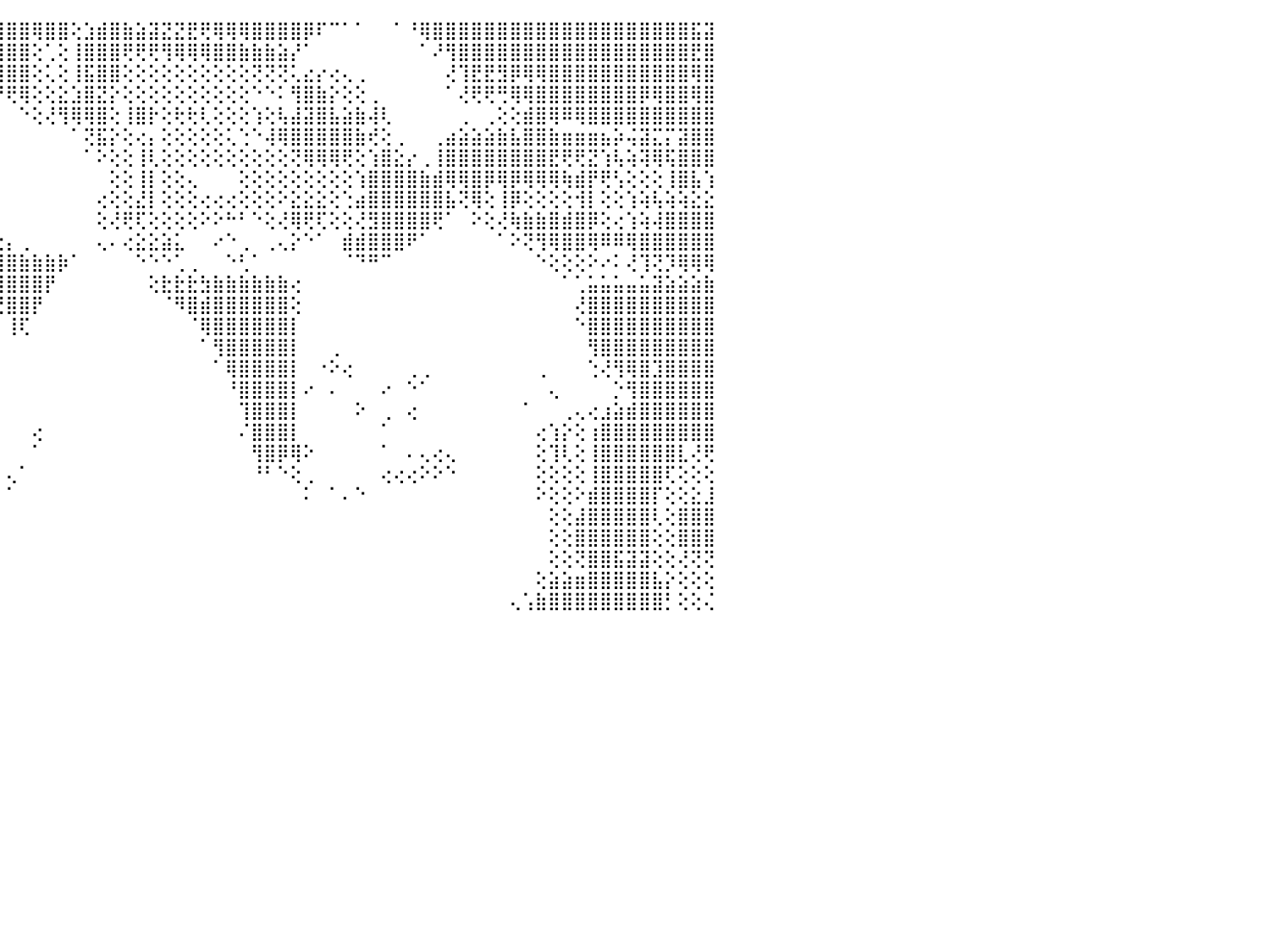

⣿⣿⣿⣿⡿⢿⣿⣿⣿⣟⣽⣿⣿⣿⣿⣿⣿⣿⣿⣿⣿⣿⣿⣿⣿⡿⢿⢟⢏⢕⢕⢜⢕⢕⢕⢕⢕⢕⢅⢾⣿⣿⣿⣿⣿⣿⣿⢿⣿⣿⢕⣱⣾⣿⣷⣵⣽⣝⣝⣟⢟⢿⢿⢿⣿⣿⣿⣿⡿⠏⠉⠁⠁⠀⠀⠁⠘⢿⣿⣿⣿⣿⣿⣿⣿⣿⣿⣿⣿⣿⣿⣿⣿⣿⣿⣿⣿⣿⣯⣽⠀
⢟⢟⢟⢕⢕⢕⢸⣿⣿⣿⣿⣿⣿⣿⣿⡿⡿⢿⢿⠟⢟⢏⢝⢍⢕⢕⢕⢕⢕⢕⢕⢕⢕⢕⢕⢑⢑⠑⠀⢕⢸⣿⣿⣿⣿⣿⣿⢕⢁⢕⢸⣿⣿⣿⢟⢟⢟⢻⢿⢿⢿⣿⣿⣷⣷⣷⣵⡜⠁⠀⠀⠀⠀⠀⠀⠀⠀⠁⠜⢻⣿⣿⣿⣿⣿⣿⣿⣿⣿⣿⣿⣿⣿⣿⣿⣿⣿⣿⣟⣿⠀
⢕⢕⢕⢕⢕⢕⢸⣿⡿⡿⢟⠟⢋⢑⢕⢅⢕⢔⢕⢕⢕⢕⢕⠕⢕⢕⢅⢕⢕⢕⢕⢕⢕⢕⢕⠕⠕⠀⠀⠕⢸⣿⣿⣿⣿⣿⣿⢕⢅⢕⢸⣯⣿⣿⢕⢕⢕⢕⢕⢕⢕⢕⢕⢕⢝⢝⢝⢅⣔⡔⢔⢄⢀⠀⠀⠀⠀⠀⠀⢜⢹⣟⣟⣻⡿⢿⢿⣿⣿⣿⣿⣿⣿⣿⣿⣿⣿⣿⢿⣿⠀
⢕⢕⢕⢕⢕⢕⢕⢕⢕⢕⢕⢕⢕⢕⢕⢅⢕⢕⢕⢕⢕⠕⠕⢕⢾⣥⡕⢕⢕⠁⠀⠀⠀⠀⠀⢄⢀⠀⠀⣀⣸⣿⢿⢟⠟⢟⢿⢕⢕⣕⣱⣿⣝⡕⢕⢕⢕⢕⢕⢕⢕⢕⢕⢕⠑⠑⠅⢻⣿⣷⡕⢕⢕⢀⠀⠀⠀⠀⠀⠁⢜⢟⢟⢛⢿⢿⣿⣿⣿⣿⣿⣿⣿⣿⡿⢿⣿⣿⢿⣿⠀
⣕⣱⣕⢕⢕⢕⢕⢕⢕⢕⢕⢕⢕⢕⢕⢕⢕⠀⠀⢀⢄⢀⣀⢕⣿⣿⣿⡇⢕⢄⢄⢔⢔⢔⢔⢕⢕⢔⢕⢟⠉⠁⠀⠀⠀⠀⠑⢕⢜⢻⢿⢿⣿⢕⢸⣿⡗⢕⢗⢗⢇⢕⢕⢕⢱⢕⢧⣼⣽⣿⣧⣵⣷⢼⢇⠀⠀⠀⠀⠀⢀⠀⢀⢕⢕⣾⣿⢿⠿⢿⣿⣿⣿⣿⣿⣿⣿⣿⣿⣿⠀
⣿⣧⣵⣵⣕⢕⢕⢕⢕⢕⣕⣕⡕⢕⢕⢕⢕⢶⠇⠕⢕⢜⢛⢗⢿⣿⣿⡇⢕⢁⢁⢄⣤⣤⣤⣵⢕⢕⠕⠁⠀⠀⠀⠀⠀⠀⠀⠀⠀⠀⠁⢝⣯⡕⢕⢔⡄⢕⢕⢕⢕⢕⢅⢑⠑⢼⢿⣿⣿⣿⣿⣿⣷⢞⢕⢀⠀⠀⢀⣴⣵⣵⣵⣷⣧⣿⣿⣷⣶⣶⣶⣦⡵⢬⣽⣍⡍⣽⣿⣿⠀
⣏⣝⣝⢝⢝⢕⢕⢕⢕⣜⣟⣟⣇⡕⢕⢕⢕⢕⢕⢕⢕⢕⢕⢕⢜⢟⣛⣕⢕⢕⢕⢕⣿⣿⣿⡟⢕⢕⠀⠀⠀⠀⠀⠀⠀⠀⠀⠀⠀⠀⠀⠁⠕⢕⢕⢸⢇⢕⢕⢕⢕⢕⢕⢕⢕⢕⢕⢝⢿⢿⢿⢟⢕⢱⣿⣕⡔⢀⢸⣿⣿⣿⣿⣿⣿⣿⣿⣟⢟⢟⣝⢱⢧⢵⢽⢿⢯⣿⣿⣿⠀
⢛⠟⢛⢟⢕⡕⢟⢟⢟⢝⢝⢙⢝⢯⢵⢷⢵⣵⣵⠵⠵⠵⠕⢕⢕⢸⢿⢿⢕⢕⢕⢕⢟⢟⢟⢕⢕⢕⢀⠀⠀⠀⠀⠀⠀⠀⠀⠀⠀⠀⠀⠀⠀⢕⢕⢸⡇⢕⢕⢄⠀⠀⠀⢕⢕⢕⢕⢕⢕⢕⢕⢕⢱⣿⣿⣿⣿⣷⣾⢿⢿⣿⡿⢿⡿⢿⢿⢿⢷⣾⡟⢟⢣⢕⢕⢕⢸⣿⣧⢱⠀
⣷⣷⣷⣷⢿⢕⢕⠗⢇⢕⣵⣷⣕⣅⣄⣄⣵⡿⣿⣧⡔⢄⢀⠀⠀⢣⣵⢕⢕⢕⢕⢅⢅⢅⢅⢅⢕⢕⡇⠀⢄⢄⠀⠀⠀⠀⠀⠀⠀⠀⠀⠀⢔⢕⢕⣜⡇⢕⢕⢕⢔⢔⢔⢕⢕⢕⠕⣕⣕⣕⢕⢑⣴⣿⣿⣿⣿⣿⣿⣧⢝⢿⢕⢸⡿⢕⢕⢕⢕⢺⡇⢕⢕⢱⢵⢧⢵⢵⣕⣕⠀
⣿⣿⣿⣿⢵⢔⢔⢴⢕⢜⢿⣿⣿⣿⣿⣿⣿⣿⣷⣾⣾⣿⣿⣿⣿⣧⣵⡕⢕⣀⣺⣷⡆⢕⢕⢕⢑⢕⣿⢔⣷⣜⢔⢄⠀⠀⠀⠀⠀⠀⠀⠀⢕⢜⢟⢏⢕⢕⢕⢕⠕⠕⠓⠃⠑⢕⢜⢿⢟⢏⢕⢕⢜⣻⣿⣿⣿⣿⢟⠁⠀⠕⢕⢜⢷⣷⣷⣿⣾⣿⡿⢕⢔⢱⢵⢼⣿⣿⣿⣿⠀
⢹⣵⣷⡕⠕⢅⢕⠑⠁⠁⠘⠟⢿⠿⠇⠘⠿⠿⢿⢿⠿⠿⠿⢿⢿⢿⢿⢟⢕⠅⠟⠛⣧⡕⠰⠤⠄⠀⢻⣷⣿⡝⢕⣵⣕⡄⢀⠀⠀⠀⠀⠀⢄⠄⢔⣕⣕⣵⣅⠀⠀⠔⠑⢀⠀⢀⢄⡕⠑⠁⠀⣾⣾⣿⣿⣿⠟⠁⠀⠀⠀⠀⠀⠁⠕⢝⢻⢿⣿⣿⢿⠿⠿⢿⣿⣿⣿⣿⣿⣿⠀
⢸⣿⣿⣷⣿⣷⣷⣴⣴⣔⢄⢀⢐⠐⠀⠀⠀⠀⠁⠁⠁⠑⠑⢑⠑⠑⢔⢕⢕⢔⢔⢄⢌⢅⠀⠀⠄⠤⠁⢝⡿⢇⢜⣿⣿⣿⣷⣷⣷⡷⠁⠀⠀⠀⠀⠑⠑⠑⢁⢀⠀⠀⠑⢃⠁⠀⠀⠀⠀⠀⠀⠈⠙⠛⠉⠀⠀⠀⠀⠀⠀⠀⠀⠀⠀⠀⠑⢕⢕⢕⠕⠔⠅⢜⢹⢝⡹⢿⢿⢿⠀
⢜⢝⢙⢝⢻⣿⣿⣿⣿⣿⣿⣷⣷⣷⣕⢔⢰⢄⢄⢄⢄⣄⣄⣄⡄⣄⣕⣽⣿⣿⣷⣷⣷⣧⣵⣷⣷⣆⢕⢕⢕⣕⢕⢘⣿⣿⣿⣿⡟⠀⠀⠀⠀⠀⠀⠀⢕⣗⣗⣗⣳⣷⣷⣷⣷⣷⣷⢔⠀⠀⠀⠀⠀⠀⠀⠀⠀⠀⠀⠀⠀⠀⠀⠀⠀⠀⠀⠀⠁⢁⣥⣥⣥⣤⣥⣽⣵⣵⣵⣷⠀
⢕⢕⢕⢕⢜⣿⣿⣿⣿⣿⣿⣿⣿⣿⣿⣿⢇⠜⢝⣿⣿⣿⣿⣿⣿⣿⣿⣿⣿⣿⣿⣿⣿⣿⣿⣿⣿⣿⣿⢷⢕⢄⢅⢕⢝⣿⣿⡟⠀⠀⠀⠀⠀⠀⠀⠀⠀⠈⠻⣿⣾⣿⣿⣿⣿⣿⣿⢕⠀⠀⠀⠀⠀⠀⠀⠀⠀⠀⠀⠀⠀⠀⠀⠀⠀⠀⠀⠀⠀⢜⣿⣿⣿⣿⣿⣿⣿⣿⣿⣿⠀
⣵⣵⣕⣱⣵⣿⣿⣿⣿⣿⣿⣿⣿⣿⣿⡏⠀⠀⠁⠜⣿⣿⣿⣿⣿⣿⣿⣿⣿⣿⣿⣿⣿⣿⣿⣿⣿⣿⣷⣷⣷⣾⣿⡇⠀⢸⢏⠀⠀⠀⠀⠀⠀⠀⠀⠀⠀⠀⠀⠈⢿⣿⣿⣿⣿⣿⣿⡇⠀⠀⠀⠀⠀⠀⠀⠀⠀⠀⠀⠀⠀⠀⠀⠀⠀⠀⠀⠀⠀⠑⣿⣿⣿⣿⣿⣿⣿⣿⣿⣿⠀
⣿⣿⣿⣿⣿⣿⣿⣿⣿⣿⣿⣿⣿⣿⣿⡇⠀⠀⠀⠀⢹⣿⣿⣿⣿⣿⣿⣿⣿⣿⣿⣿⣿⣿⣿⣿⣿⣿⣿⣿⣿⣿⣿⠁⠀⠀⠀⠀⠀⠀⠀⠀⠀⠀⠀⠀⠀⠀⠀⠀⠁⢻⣿⣿⣿⣿⣿⡇⠀⠀⢀⠀⠀⠀⠀⠀⠀⠀⠀⠀⠀⠀⠀⠀⠀⠀⠀⠀⠀⠀⢻⣿⣿⣿⣿⣿⣿⣿⣿⣿⠀
⣿⣿⣿⣿⣿⣿⣿⣿⣿⣿⣿⣿⣿⣿⣿⣧⠀⠀⠀⠀⠀⢿⣿⣿⣿⣿⣿⣿⣿⣿⣿⣿⣿⣿⣿⣿⣿⣿⣿⣿⣿⣿⡇⠀⠀⠀⠀⠀⠀⠀⠀⠀⠀⠀⠀⠀⠀⠀⠀⠀⠀⠁⢿⣿⣿⣿⣿⡇⠀⠐⠕⢔⠀⠀⠀⠀⢀⢀⠀⠀⠀⠀⠀⠀⠀⠀⢀⠀⠀⠀⢑⢜⢻⢿⣿⣹⣿⣿⣿⣿⠀
⣿⣿⣿⣿⣿⣿⣿⣿⣿⣿⣿⣿⣿⣿⣿⣿⡔⠀⠀⠀⠀⢸⣿⣿⣿⣿⣿⣿⣿⣿⣿⣿⣿⣿⣿⣿⣿⣿⣿⣿⣿⣿⠇⠀⠀⠀⠀⠀⠀⠀⠀⠀⠀⠀⠀⠀⠀⠀⠀⠀⠀⠀⠘⣿⣿⣿⣿⡇⠔⠀⠄⠀⠀⠀⠔⠀⠑⠁⠀⠀⠀⠀⠀⠀⠀⠀⠀⢄⠀⠀⠀⠀⡑⢻⣿⣿⣿⣿⣿⣿⠀
⣿⣿⣿⣿⣿⣿⣿⣿⣿⣿⣿⣿⣿⣿⣿⣿⣿⣔⠀⠀⠀⢹⣿⣿⣿⣿⣿⣿⣿⣿⣿⣿⣿⣽⡻⣿⣿⣿⣿⣿⣿⣿⠀⠀⠀⠀⠀⠀⠀⠀⠀⠀⠀⠀⠀⠀⠀⠀⠀⠀⠀⠀⠀⢹⣿⣿⣿⡇⠀⠀⠀⠀⠕⠀⢀⠀⢔⠀⠀⠀⠀⠀⠀⠀⠀⠁⠀⠀⢀⢄⢔⣰⣵⣾⣿⣿⣿⣿⣿⣿⠀
⣿⣿⣿⣿⣿⣿⣿⣿⣿⣿⣿⣿⣿⣿⣿⣿⣿⣿⡇⠀⠀⢻⢟⢟⢿⣿⣿⡿⢿⣿⣿⢕⢿⣿⣿⣾⣿⣿⣿⣿⣿⡏⠀⠀⠀⠀⠀⢔⠀⠀⠀⠀⠀⠀⠀⠀⠀⠀⠀⠀⠀⠀⠀⠌⣿⣿⣿⡇⠀⠀⠀⠀⠀⠀⠁⠀⠀⠀⠀⠀⠀⠀⠀⠀⠀⠀⢔⢱⡕⢕⢰⣿⣿⣿⣿⣿⣿⣿⣿⣿⠀
⣿⣿⣿⣿⣿⣿⣿⣿⣿⣿⣿⣿⣿⣿⣿⣿⣿⣿⣿⠀⠈⠁⠀⠀⠀⠙⡝⢵⣾⣿⢇⠕⠈⢛⢟⣻⣿⣿⣿⣿⣿⠑⠀⠀⠀⠀⠀⠁⠀⠀⠀⠀⠀⠀⠀⠀⠀⠀⠀⠀⠀⠀⠀⠀⢻⣿⡿⢿⠕⠀⠀⠀⠀⠀⠁⠀⠄⢄⢔⢄⠀⠀⠀⠀⠀⠀⢕⢹⢇⢕⢸⣿⣿⣿⣿⣿⣿⣇⢜⢟⠀
⣿⣿⣿⣿⣿⣿⣿⣿⣿⣿⣿⣿⣿⣿⣿⣿⣿⡿⢏⢄⠀⠀⠀⠀⠀⢀⢱⣼⣿⢟⢱⣵⣿⣿⣿⣿⣿⣿⣿⣿⣿⠀⠀⠀⠀⢄⠁⠀⠀⠀⠀⠀⠀⠀⠀⠀⠀⠀⠀⠀⠀⠀⠀⠀⠘⠃⠑⢕⢀⠀⠀⠀⠀⠀⢔⢔⢔⠕⠕⠑⠀⠀⠀⠀⠀⠀⢕⢕⢕⢕⢸⣿⣿⣿⣿⣿⢏⢕⢕⢕⠀
⣿⣿⣿⣿⣿⣿⣿⣿⣿⣿⣿⣿⣿⣿⣿⣿⣿⣧⣵⣥⣤⣴⣴⣶⣶⣷⣷⠇⠑⠑⠜⠟⠟⠛⠛⠟⠟⢻⢿⠙⠀⠀⠀⠀⠀⠁⠀⠀⠀⠀⠀⠀⠀⠀⠀⠀⠀⠀⠀⠀⠀⠀⠀⠀⠀⠀⠀⠀⠅⠀⠁⠄⠑⠀⠀⠀⠀⠀⠀⠀⠀⠀⠀⠀⠀⠀⠕⢕⢕⠕⣾⣿⣿⣿⣿⡏⢕⢕⣕⣸⠀
⣿⣿⣿⣿⣿⣿⣿⣿⣿⣿⣿⣿⣿⣿⣿⣿⣿⣿⣿⣿⣿⣿⣿⣿⣿⣿⢏⠀⠀⠀⠀⠀⠀⠀⠀⠀⠀⠀⠀⠀⠀⠀⠀⠀⠀⠀⠀⠀⠀⠀⠀⠀⠀⠀⠀⠀⠀⠀⠀⠀⠀⠀⠀⠀⠀⠀⠀⠀⠀⠀⠀⠀⠀⠀⠀⠀⠀⠀⠀⠀⠀⠀⠀⠀⠀⠀⠀⢕⢕⣼⣿⣿⣿⣿⣿⢇⢕⣿⣿⣿⠀
⣿⣿⣿⣿⣿⣿⣿⣿⣿⣿⣿⣿⣿⣿⣿⣿⡟⢹⡿⢝⢕⡑⠑⢝⠙⠁⠀⠀⠀⠀⠀⠀⠀⠀⠀⠀⠀⠀⠀⠀⠀⠀⠀⠀⠀⠀⠀⠀⠀⠀⠀⠀⠀⠀⠀⠀⠀⠀⠀⠀⠀⠀⠀⠀⠀⠀⠀⠀⠀⠀⠀⠀⠀⠀⠀⠀⠀⠀⠀⠀⠀⠀⠀⠀⠀⠀⠀⢕⢕⣿⣿⣿⣿⣿⣿⢕⢕⣿⣿⣿⠀
⣿⣿⣿⣿⣿⣿⣿⣿⣿⣿⣿⣿⣿⡿⢏⠁⠀⢸⡇⠑⢙⢃⠀⠀⠀⠀⠀⠀⠀⠀⠀⠀⠀⠀⠀⠀⠀⠀⠀⠀⠀⠀⠀⠀⠀⠀⠀⠀⠀⠀⠀⠀⠀⠀⠀⠀⠀⠀⠀⠀⠀⠀⠀⠀⠀⠀⠀⠀⠀⠀⠀⠀⠀⠀⠀⠀⠀⠀⠀⠀⠀⠀⠀⠀⠀⠀⠀⢕⢕⢝⣿⣿⣯⣽⣽⢕⢕⢜⢝⢝⠀
⣿⣿⣿⣿⣿⣿⣿⣿⣿⣿⣿⣿⣏⣵⡕⠕⠕⠜⠃⠀⠁⠀⠀⠀⠀⠀⠀⠀⠀⣴⣔⠀⠀⠀⠀⠀⠀⠀⠀⠀⠀⠀⠀⠀⠀⠀⠀⠀⠀⠀⠀⠀⠀⠀⠀⠀⠀⠀⠀⠀⠀⠀⠀⠀⠀⠀⠀⠀⠀⠀⠀⠀⠀⠀⠀⠀⠀⠀⠀⠀⠀⠀⠀⠀⠀⠀⢕⣵⣵⣶⣿⣿⣿⣿⣿⣧⡕⢕⢕⢕⠀
⣿⣿⣿⣿⣿⣿⣿⣿⣿⣿⣿⣿⣿⣿⣿⣷⣴⢄⢄⢔⢔⠀⠀⠀⠀⠀⠀⠀⢰⣿⣿⣷⣴⡀⠀⠀⠀⠀⠀⠀⠀⠀⠀⠀⠀⠀⠀⠀⠀⠀⠀⠀⠀⠀⠀⠀⠀⠀⠀⠀⠀⠀⠀⠀⠀⠀⠀⠀⠀⠀⠀⠀⠀⠀⠀⠀⠀⠀⠀⠀⠀⠀⠀⠀⢄⢡⣷⣿⣿⣿⣿⣿⣿⣿⣿⣿⡃⢕⢕⢌⠀
⠀⠀⠀⠀⠀⠀⠀⠀⠀⠀⠀⠀⠀⠀⠀⠀⠀⠀⠀⠀⠀⠀⠀⠀⠀⠀⠀⠀⠀⠀⠀⠀⠀⠀⠀⠀⠀⠀⠀⠀⠀⠀⠀⠀⠀⠀⠀⠀⠀⠀⠀⠀⠀⠀⠀⠀⠀⠀⠀⠀⠀⠀⠀⠀⠀⠀⠀⠀⠀⠀⠀⠀⠀⠀⠀⠀⠀⠀⠀⠀⠀⠀⠀⠀⠀⠀⠀⠀⠀⠀⠀⠀⠀⠀⠀⠀⠀⠀⠀⠀⠀